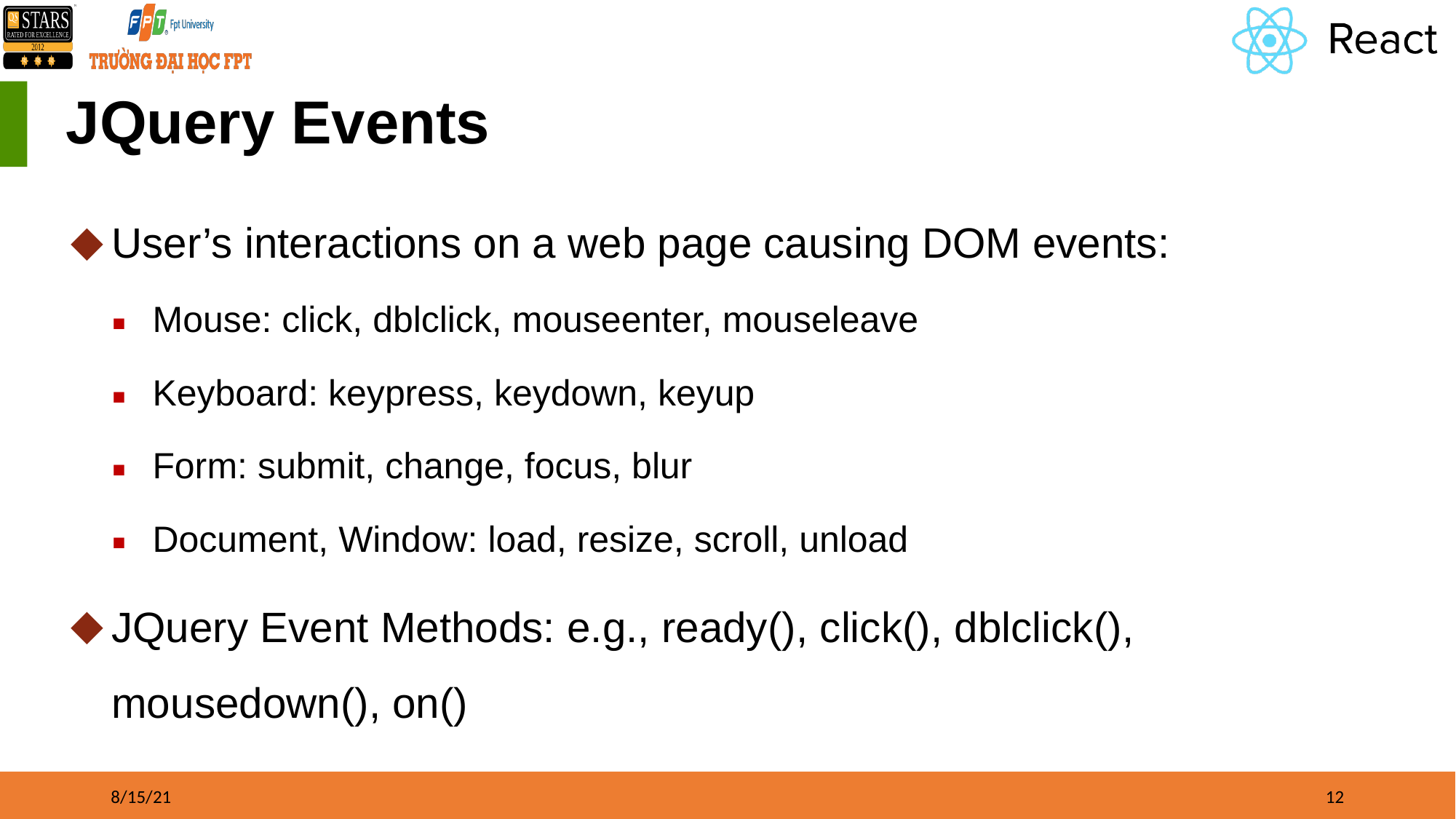

# JQuery Events
User’s interactions on a web page causing DOM events:
Mouse: click, dblclick, mouseenter, mouseleave
Keyboard: keypress, keydown, keyup
Form: submit, change, focus, blur
Document, Window: load, resize, scroll, unload
JQuery Event Methods: e.g., ready(), click(), dblclick(),  mousedown(), on()
8/15/21
12